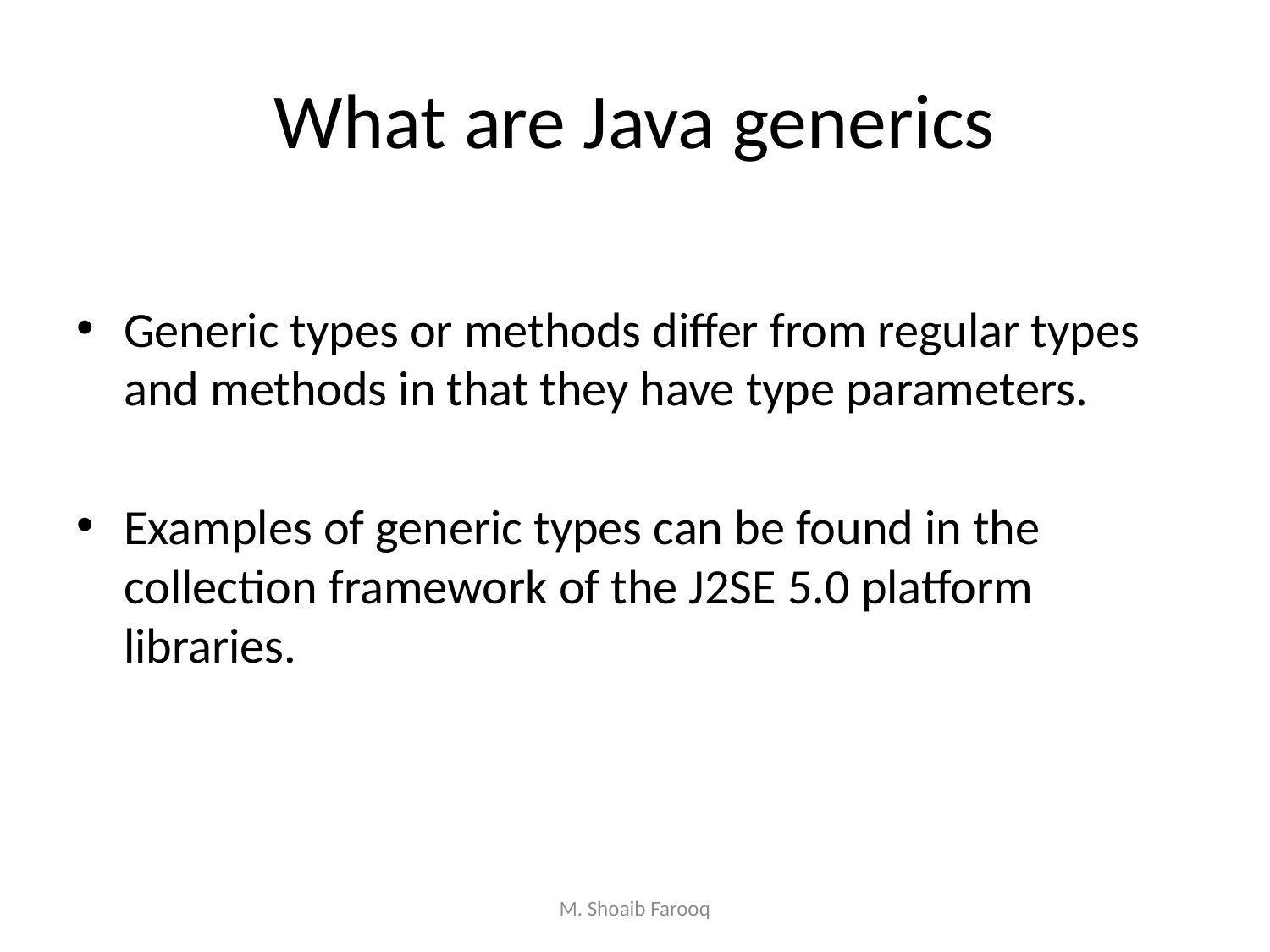

# What are Java generics

Generic types or methods differ from regular types and methods in that they have type parameters.

Examples of generic types can be found in the collection framework of the J2SE 5.0 platform libraries.

M. Shoaib Farooq